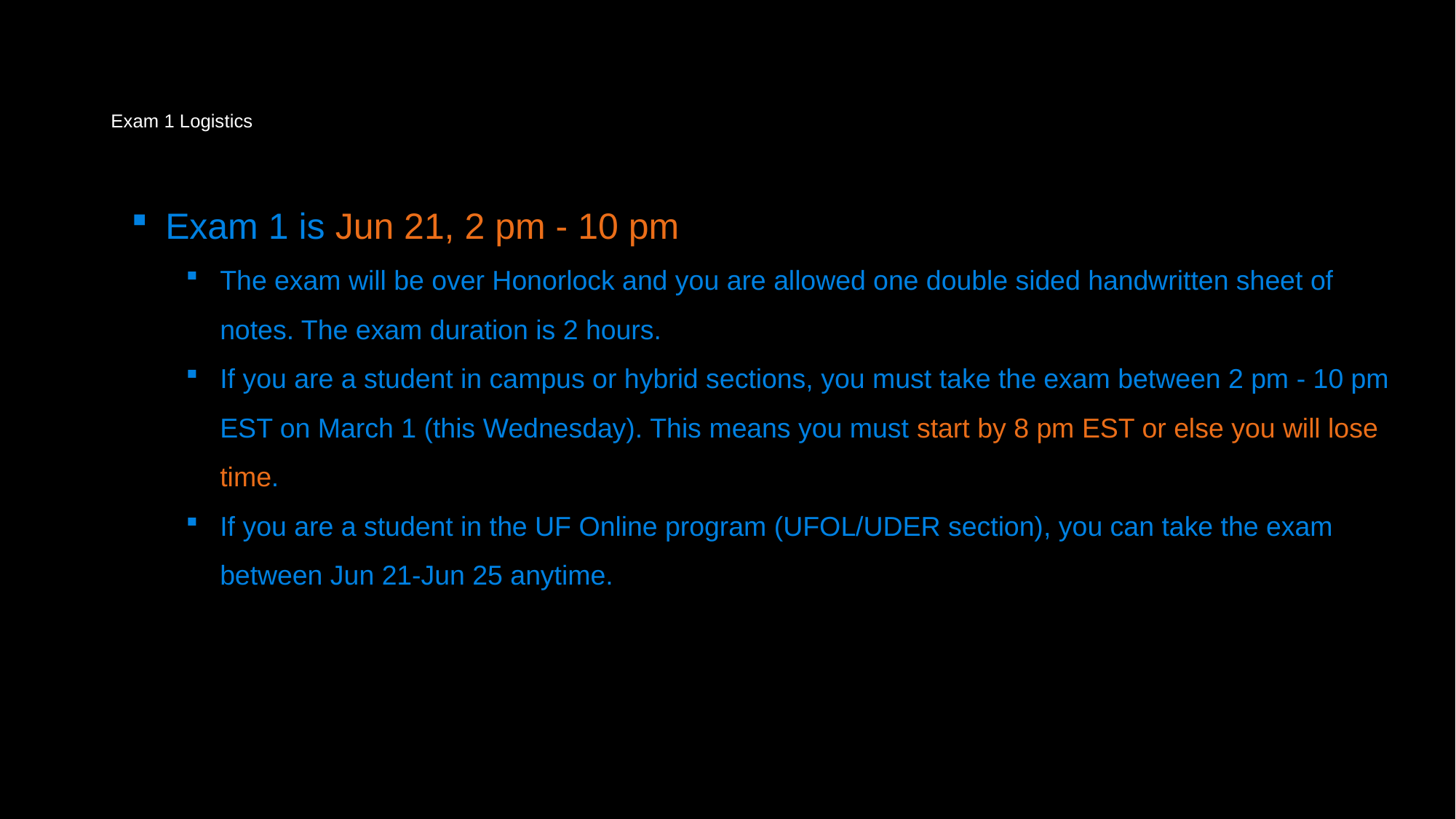

# Exam 1 Logistics
Exam 1 is Jun 21, 2 pm - 10 pm
The exam will be over Honorlock and you are allowed one double sided handwritten sheet of notes. The exam duration is 2 hours.
If you are a student in campus or hybrid sections, you must take the exam between 2 pm - 10 pm EST on March 1 (this Wednesday). This means you must start by 8 pm EST or else you will lose time.
If you are a student in the UF Online program (UFOL/UDER section), you can take the exam between Jun 21-Jun 25 anytime.